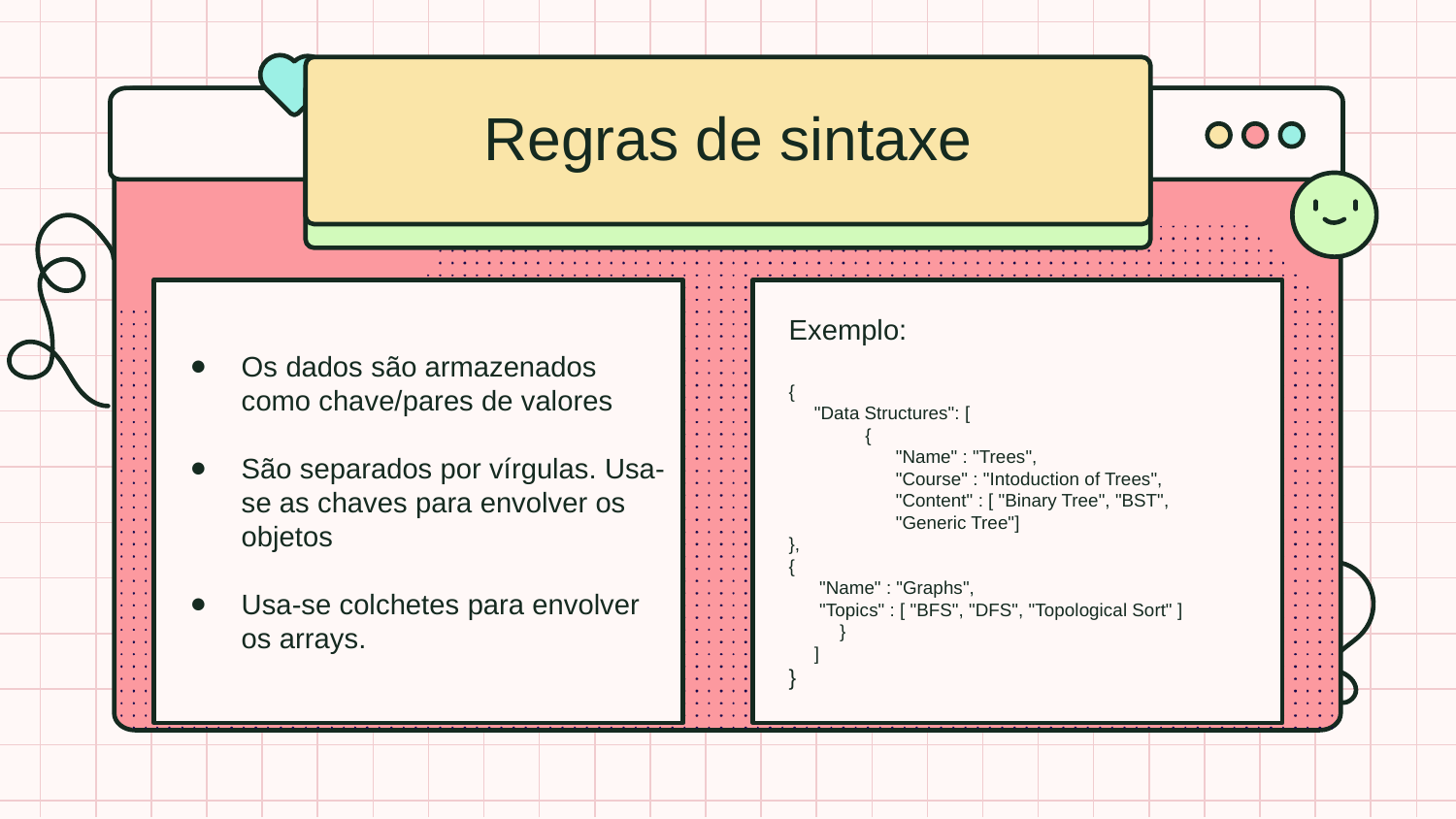

# Regras de sintaxe

Exemplo:

{
     "Data Structures": [
               {
                     "Name" : "Trees",
                     "Course" : "Intoduction of Trees",
                     "Content" : [ "Binary Tree", "BST",
                     "Generic Tree"]
},
{
      "Name" : "Graphs",
      "Topics" : [ "BFS", "DFS", "Topological Sort" ]
          }
     ]
}

Os dados são armazenados como chave/pares de valores

São separados por vírgulas. Usa-se as chaves para envolver os objetos

Usa-se colchetes para envolver os arrays.